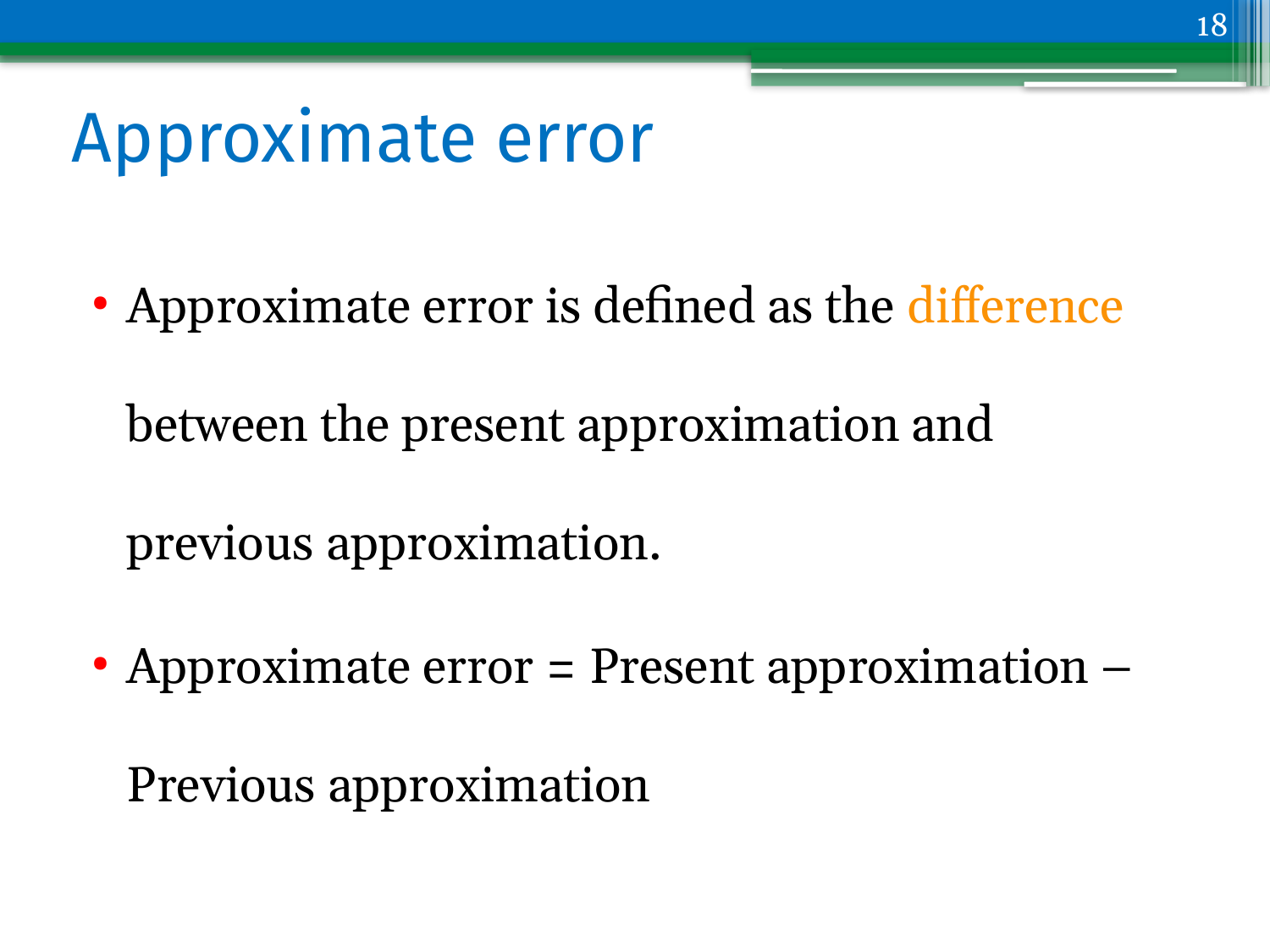

18
# Approximate error
Approximate error is defined as the difference between the present approximation and previous approximation.
Approximate error = Present approximation – Previous approximation